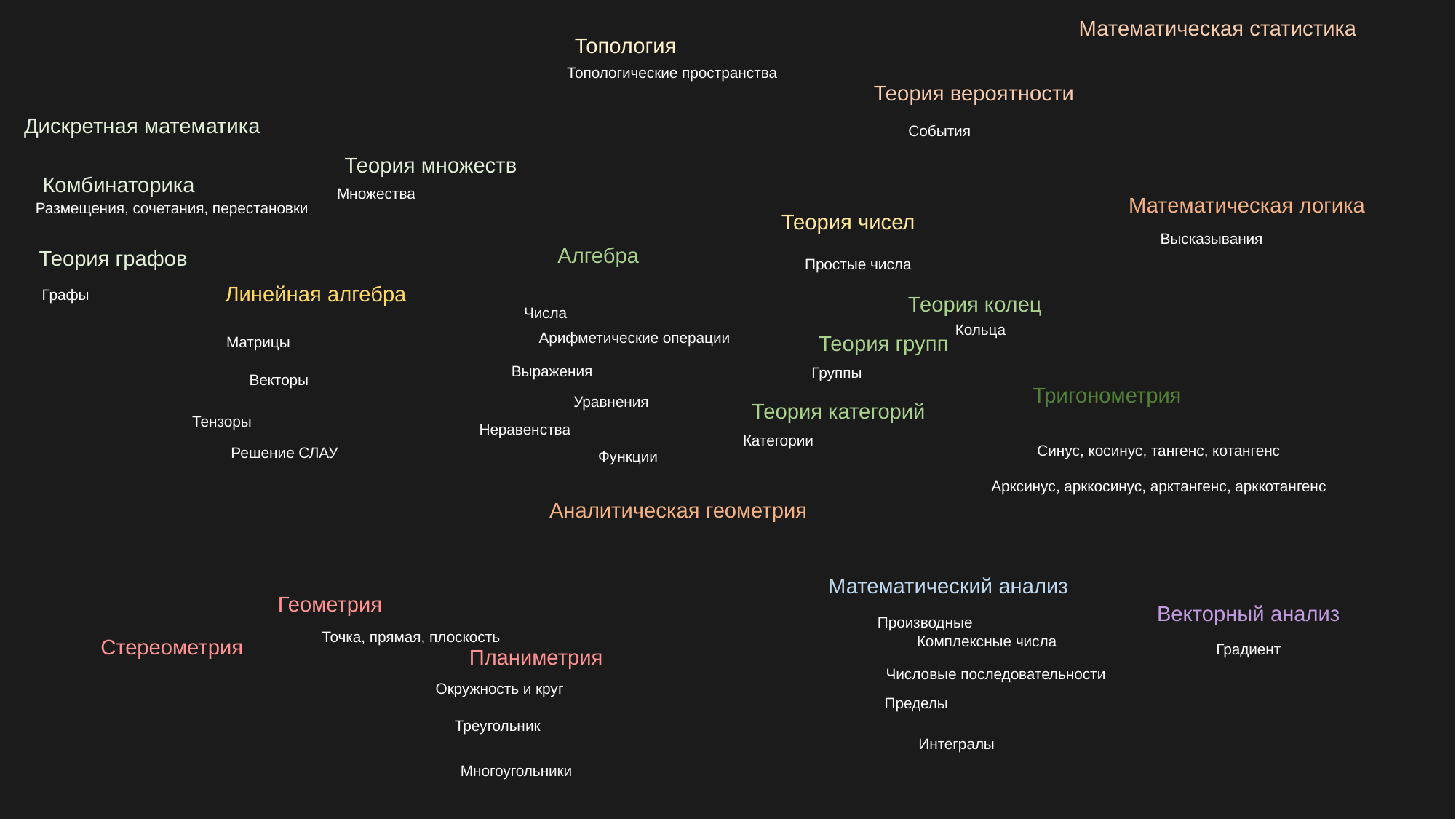

Математическая статистика
Топология
Топологические пространства
Теория вероятности
Дискретная математика
События
Теория множеств
Комбинаторика
Множества
Математическая логика
Размещения, сочетания, перестановки
Теория чисел
Высказывания
Алгебра
Теория графов
Простые числа
Линейная алгебра
Графы
Теория колец
Числа
Кольца
Арифметические операции
Теория групп
Матрицы
Выражения
Группы
Векторы
Тригонометрия
Уравнения
Теория категорий
Тензоры
Неравенства
Категории
Синус, косинус, тангенс, котангенс
Решение СЛАУ
Функции
Арксинус, арккосинус, арктангенс, арккотангенс
Аналитическая геометрия
Математический анализ
Геометрия
Векторный анализ
Производные
Точка, прямая, плоскость
Комплексные числа
Стереометрия
Градиент
Планиметрия
Числовые последовательности
Окружность и круг
Пределы
Треугольник
Интегралы
Многоугольники